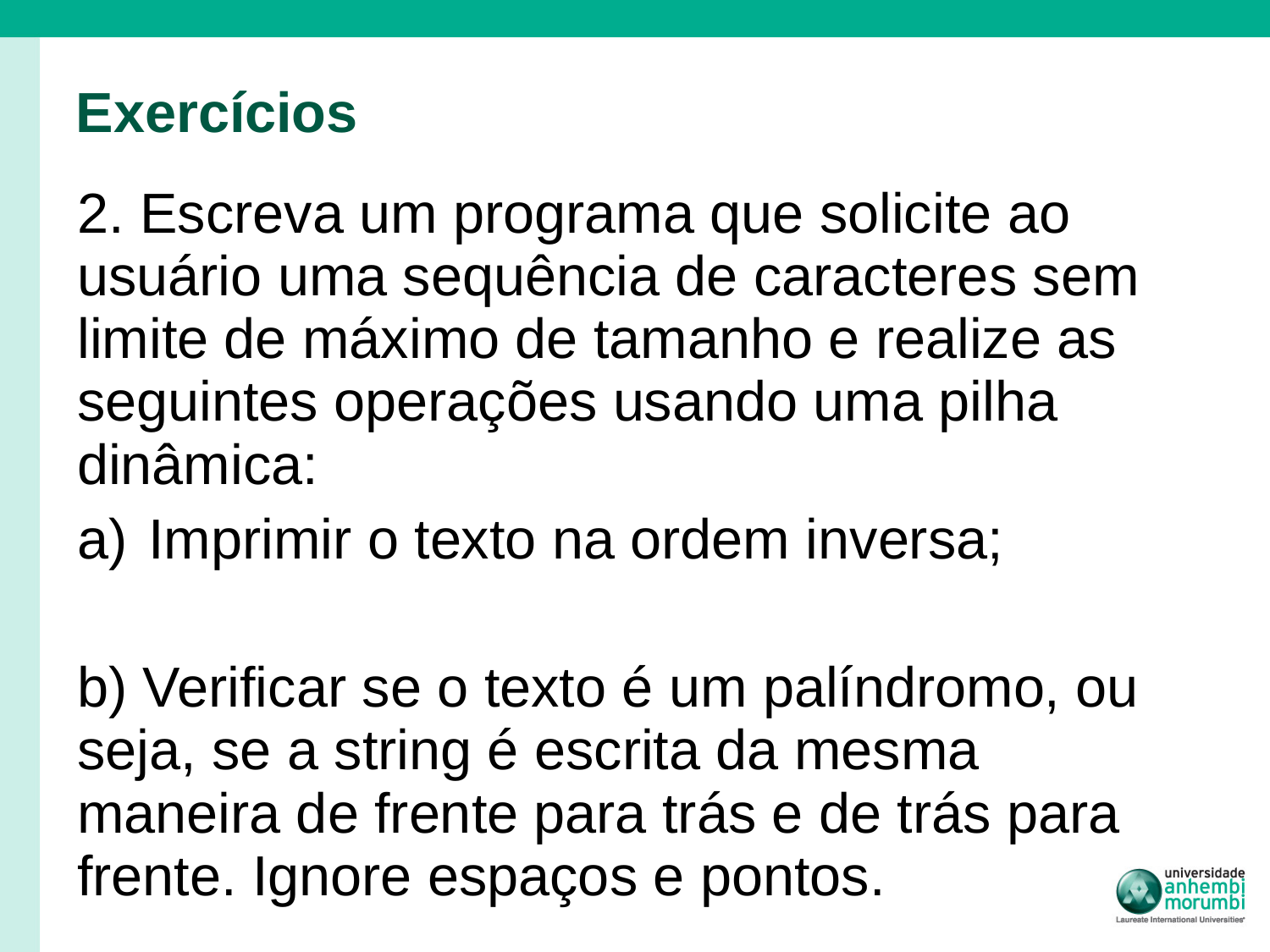

# Exercícios
2. Escreva um programa que solicite ao usuário uma sequência de caracteres sem limite de máximo de tamanho e realize as seguintes operações usando uma pilha dinâmica:
Imprimir o texto na ordem inversa;

b) Verificar se o texto é um palíndromo, ou seja, se a string é escrita da mesma maneira de frente para trás e de trás para frente. Ignore espaços e pontos.